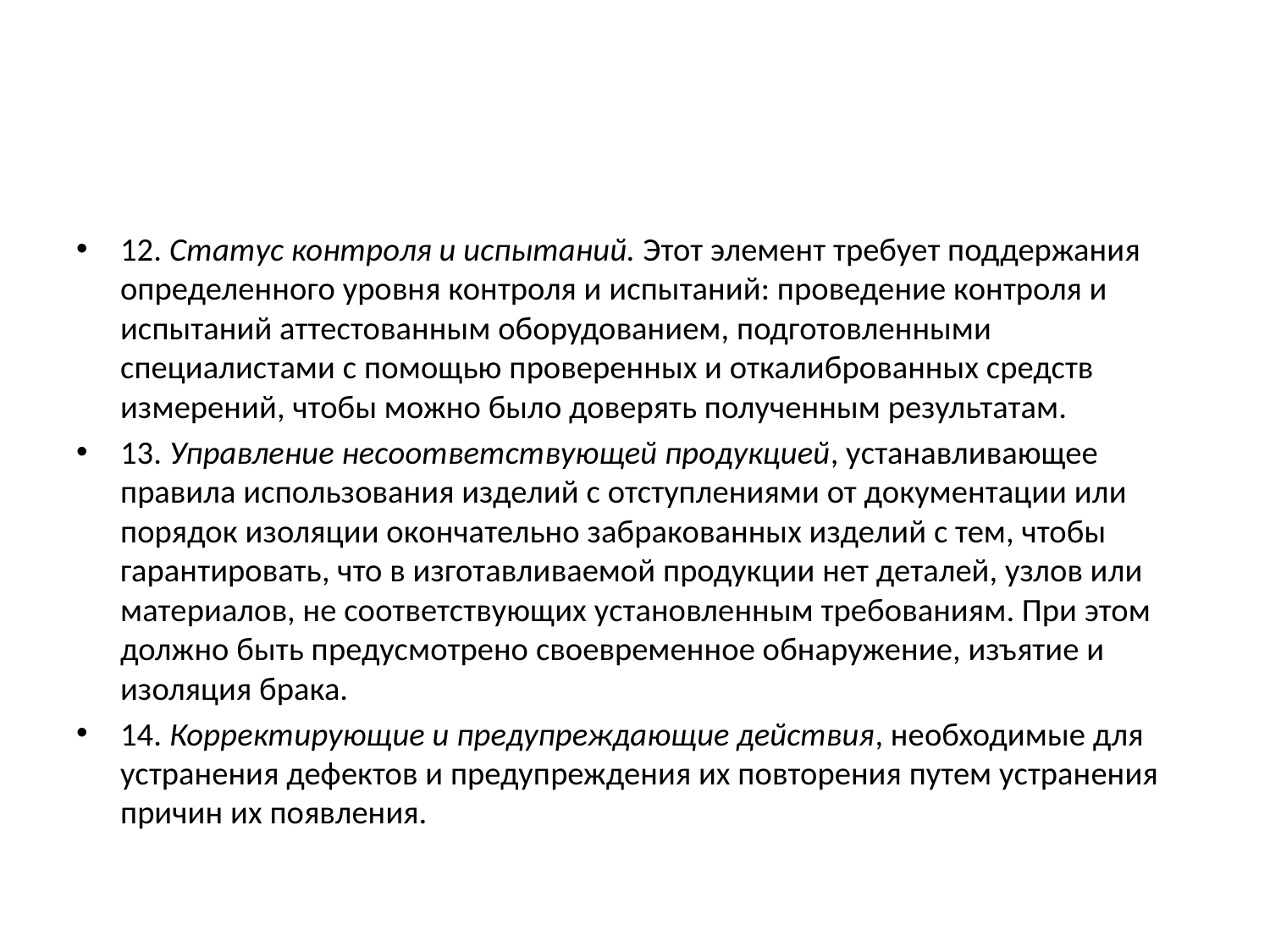

12. Статус контроля и испытаний. Этот элемент требует поддержания определенного уровня контроля и испытаний: проведение контроля и испытаний аттестованным оборудованием, подготовленными специалистами с помощью проверенных и откалиброванных средств измерений, чтобы можно было доверять полученным результатам.
13. Управление несоответствующей продукцией, устанавливающее правила использования изделий с отступлениями от документации или порядок изоляции окончательно забракованных изделий с тем, чтобы гарантировать, что в изготавливаемой продукции нет деталей, узлов или материалов, не соответствующих установленным требованиям. При этом должно быть предусмотрено своевременное обнаружение, изъятие и изоляция брака.
14. Корректирующие и предупреждающие действия, необходимые для устранения дефектов и предупреждения их повторения путем устранения причин их появления.